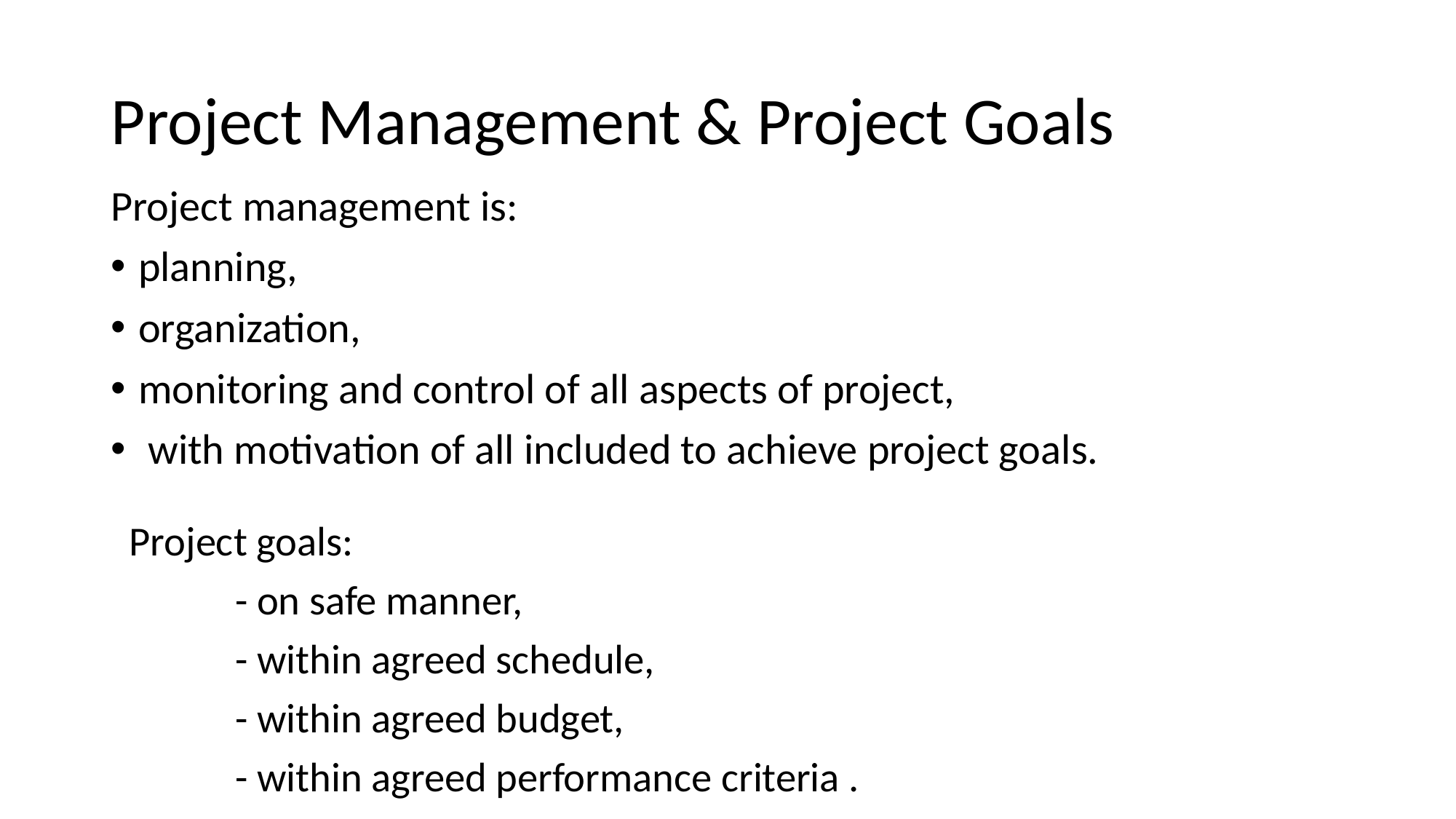

# Project Management & Project Goals
Project management is:
planning,
organization,
monitoring and control of all aspects of project,
 with motivation of all included to achieve project goals.
Project goals:
	- on safe manner,
	- within agreed schedule,
	- within agreed budget,
	- within agreed performance criteria .